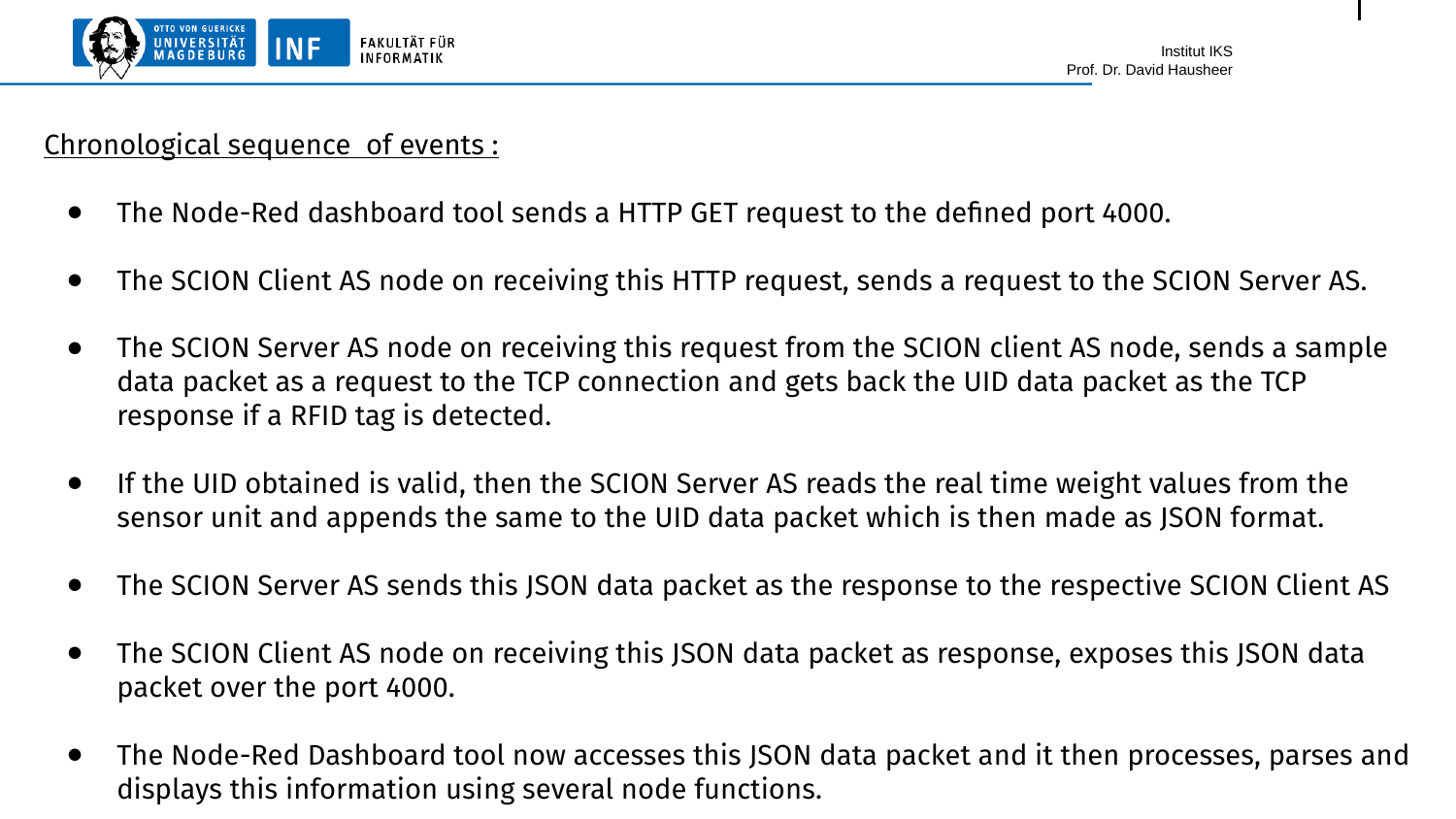

Chronological sequence  of events :

The Node-Red dashboard tool sends a HTTP GET request to the defined port 4000.

The SCION Client AS node on receiving this HTTP request, sends a request to the SCION Server AS.

The SCION Server AS node on receiving this request from the SCION client AS node, sends a sample data packet as a request to the TCP connection and gets back the UID data packet as the TCP response if a RFID tag is detected.

If the UID obtained is valid, then the SCION Server AS reads the real time weight values from the sensor unit and appends the same to the UID data packet which is then made as JSON format.

The SCION Server AS sends this JSON data packet as the response to the respective SCION Client AS

The SCION Client AS node on receiving this JSON data packet as response, exposes this JSON data packet over the port 4000.

The Node-Red Dashboard tool now accesses this JSON data packet and it then processes, parses and displays this information using several node functions.